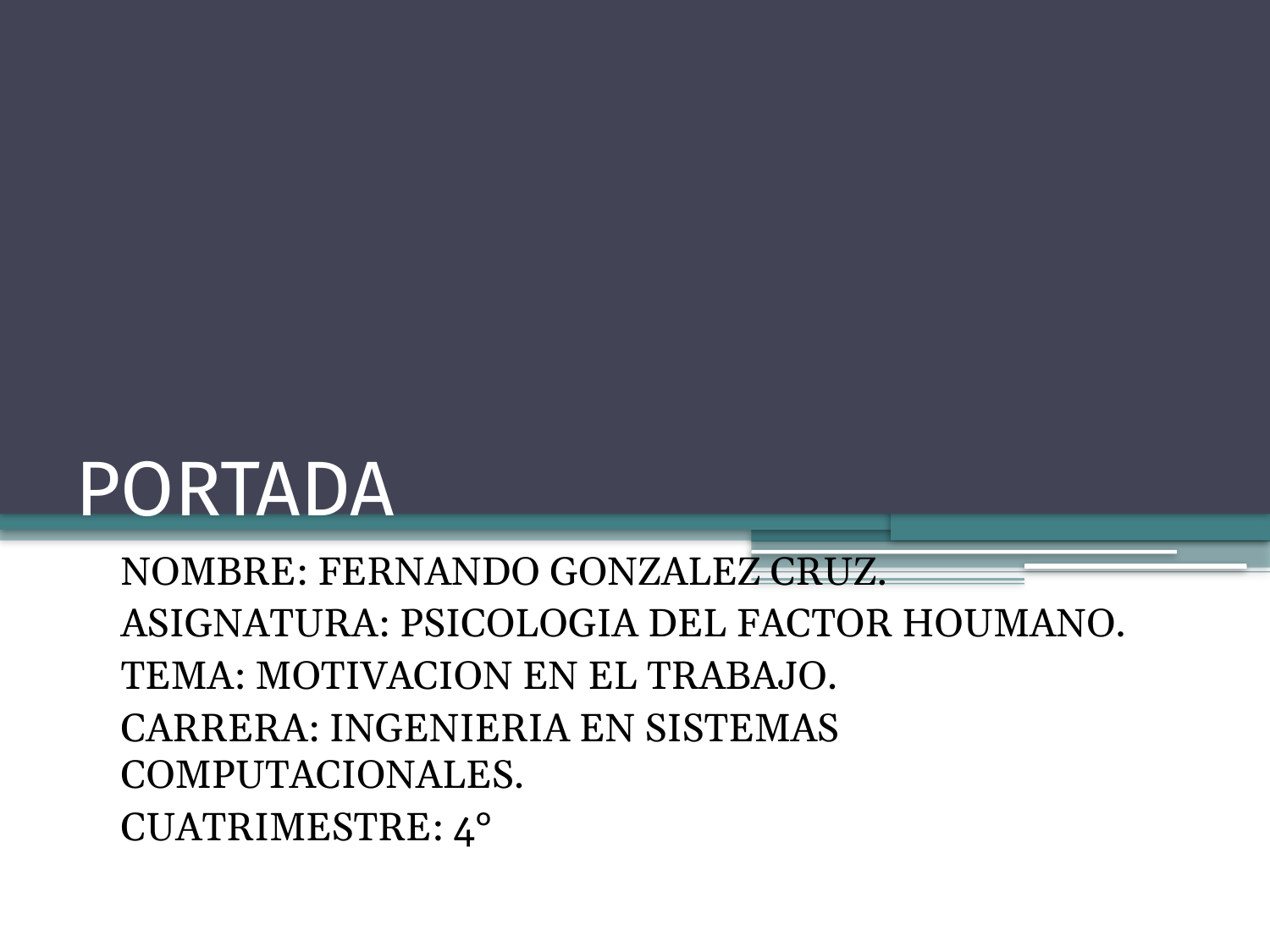

# PORTADA
NOMBRE: FERNANDO GONZALEZ CRUZ.
ASIGNATURA: PSICOLOGIA DEL FACTOR HOUMANO.
TEMA: MOTIVACION EN EL TRABAJO.
CARRERA: INGENIERIA EN SISTEMAS COMPUTACIONALES.
CUATRIMESTRE: 4°